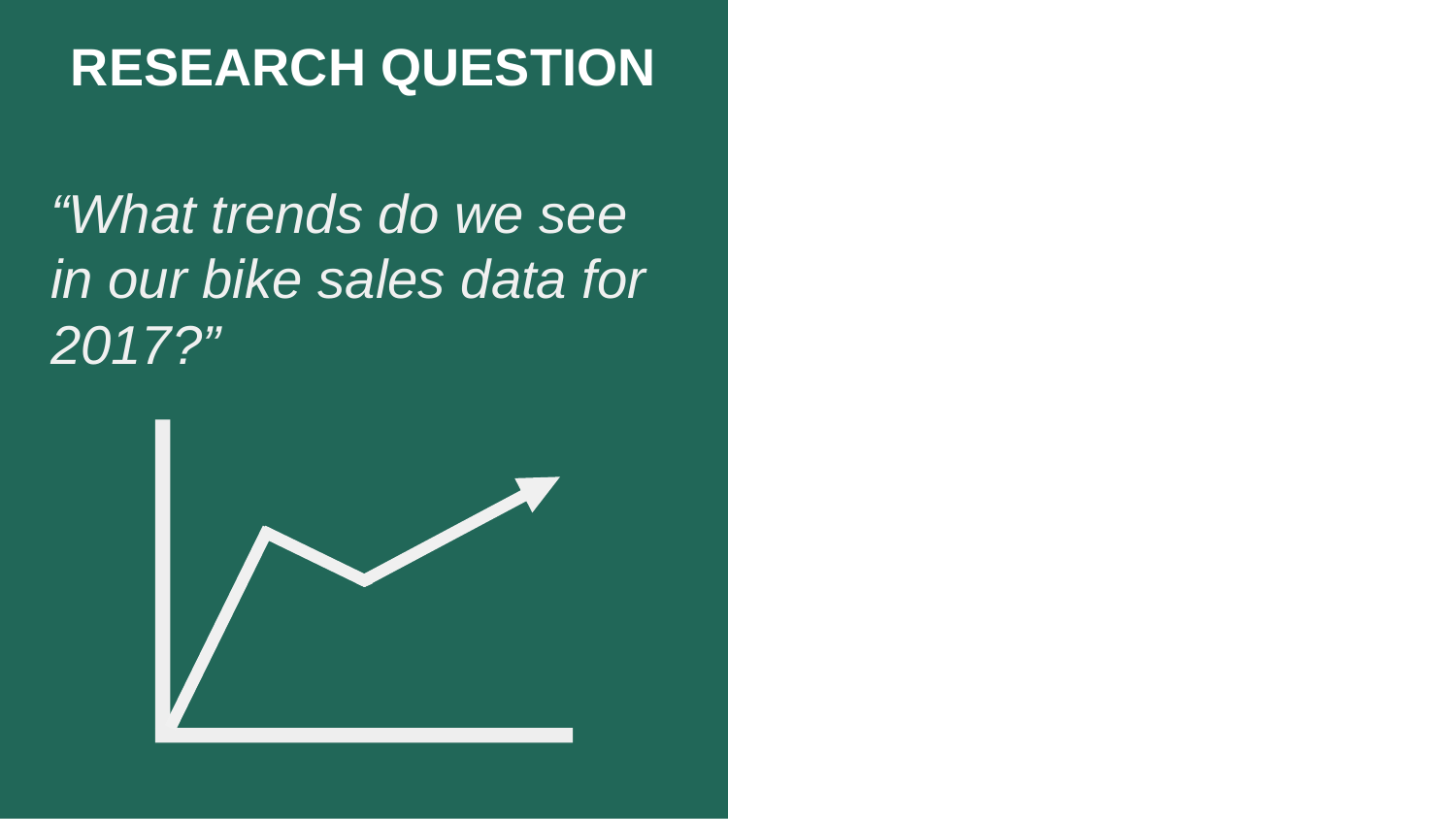

RESEARCH QUESTION
“What trends do we see in our bike sales data for 2017?”